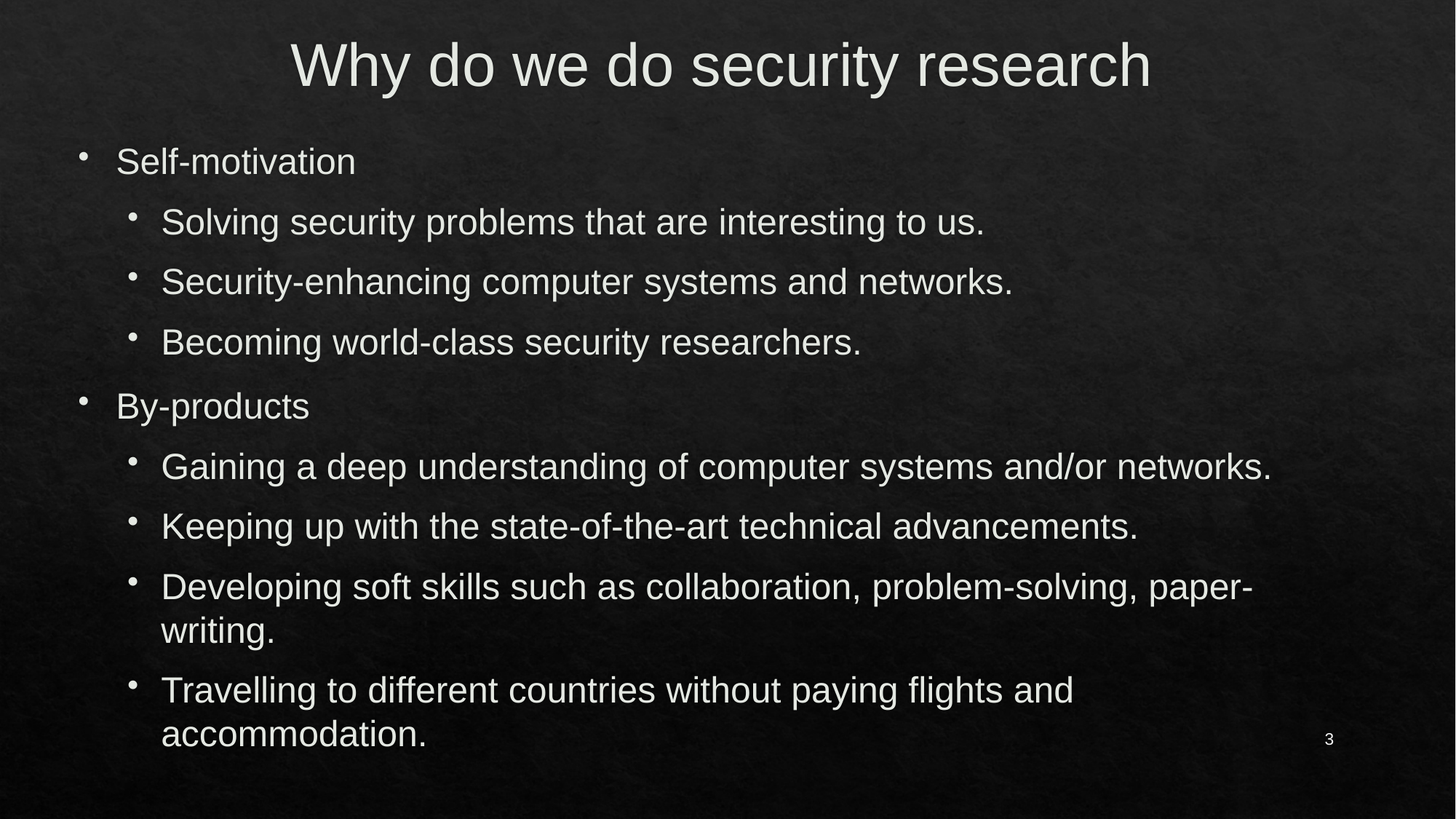

# Why do we do security research
Self-motivation
Solving security problems that are interesting to us.
Security-enhancing computer systems and networks.
Becoming world-class security researchers.
By-products
Gaining a deep understanding of computer systems and/or networks.
Keeping up with the state-of-the-art technical advancements.
Developing soft skills such as collaboration, problem-solving, paper-writing.
Travelling to different countries without paying flights and accommodation.
3